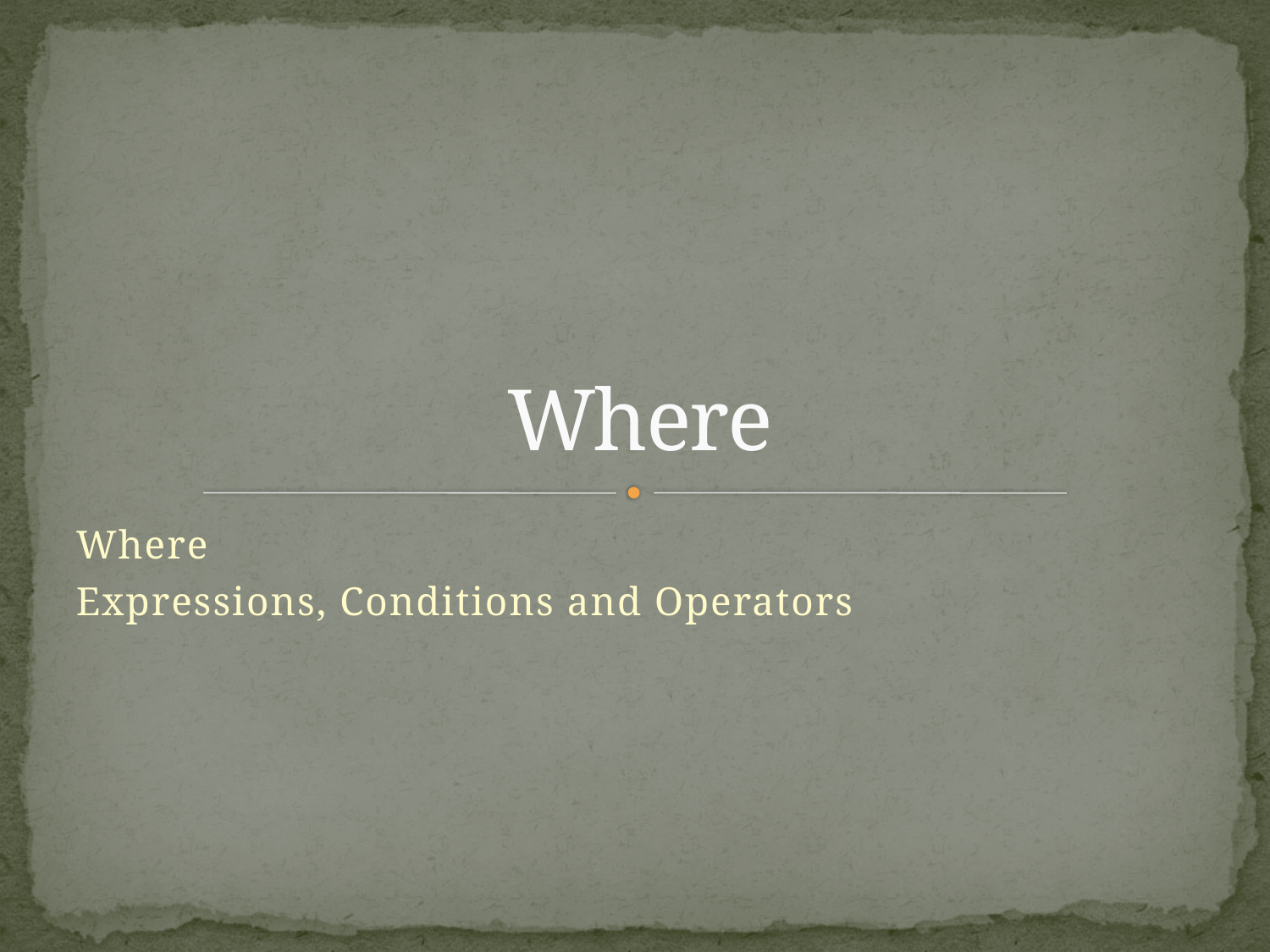

# Where
Where
Expressions, Conditions and Operators